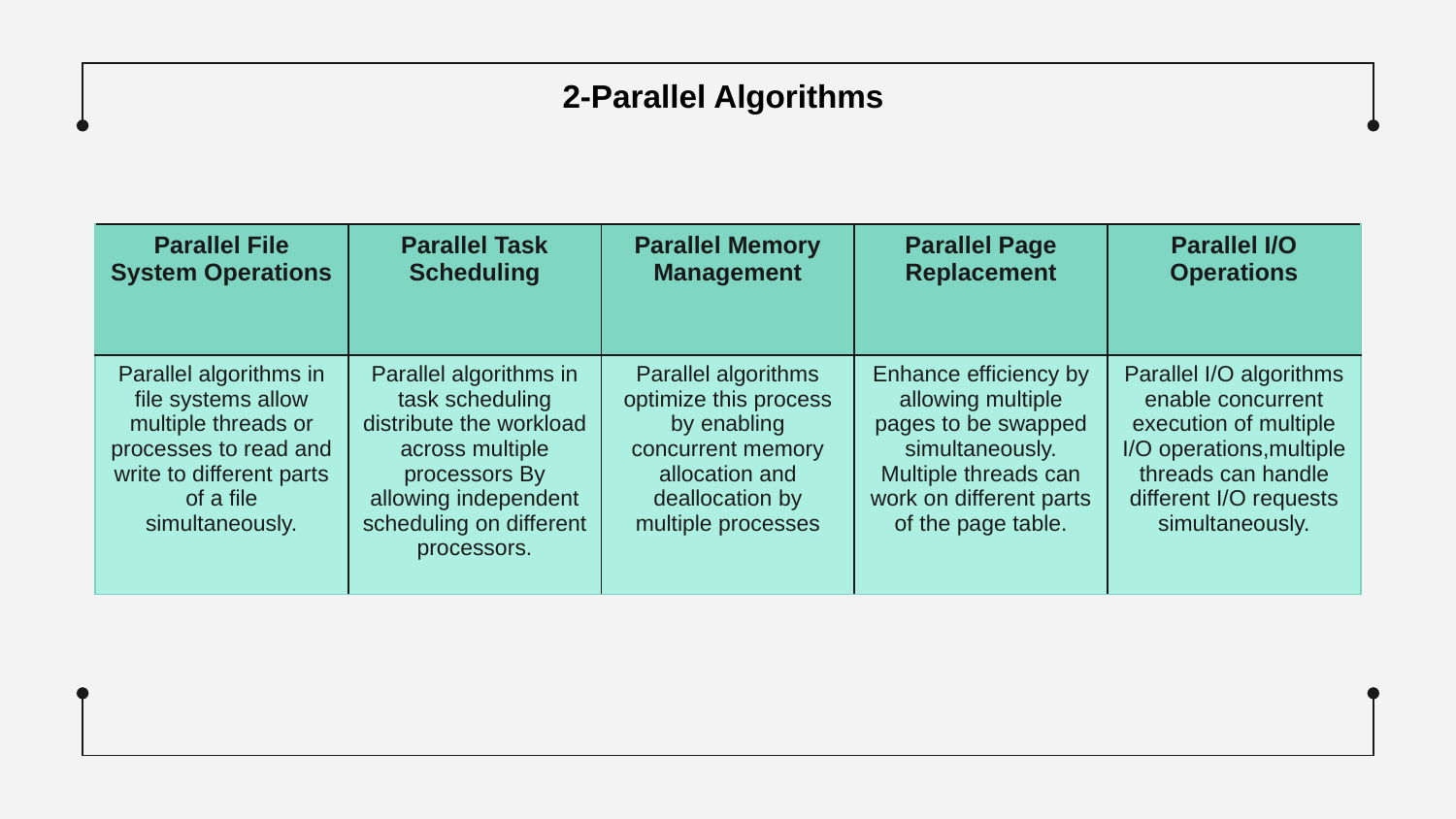

2-Parallel Algorithms
| Parallel File System Operations | Parallel Task Scheduling | Parallel Memory Management | Parallel Page Replacement | Parallel I/O Operations |
| --- | --- | --- | --- | --- |
| Parallel algorithms in file systems allow multiple threads or processes to read and write to different parts of a file simultaneously. | Parallel algorithms in task scheduling distribute the workload across multiple processors By allowing independent scheduling on different processors. | Parallel algorithms optimize this process by enabling concurrent memory allocation and deallocation by multiple processes | Enhance efficiency by allowing multiple pages to be swapped simultaneously. Multiple threads can work on different parts of the page table. | Parallel I/O algorithms enable concurrent execution of multiple I/O operations,multiple threads can handle different I/O requests simultaneously. |